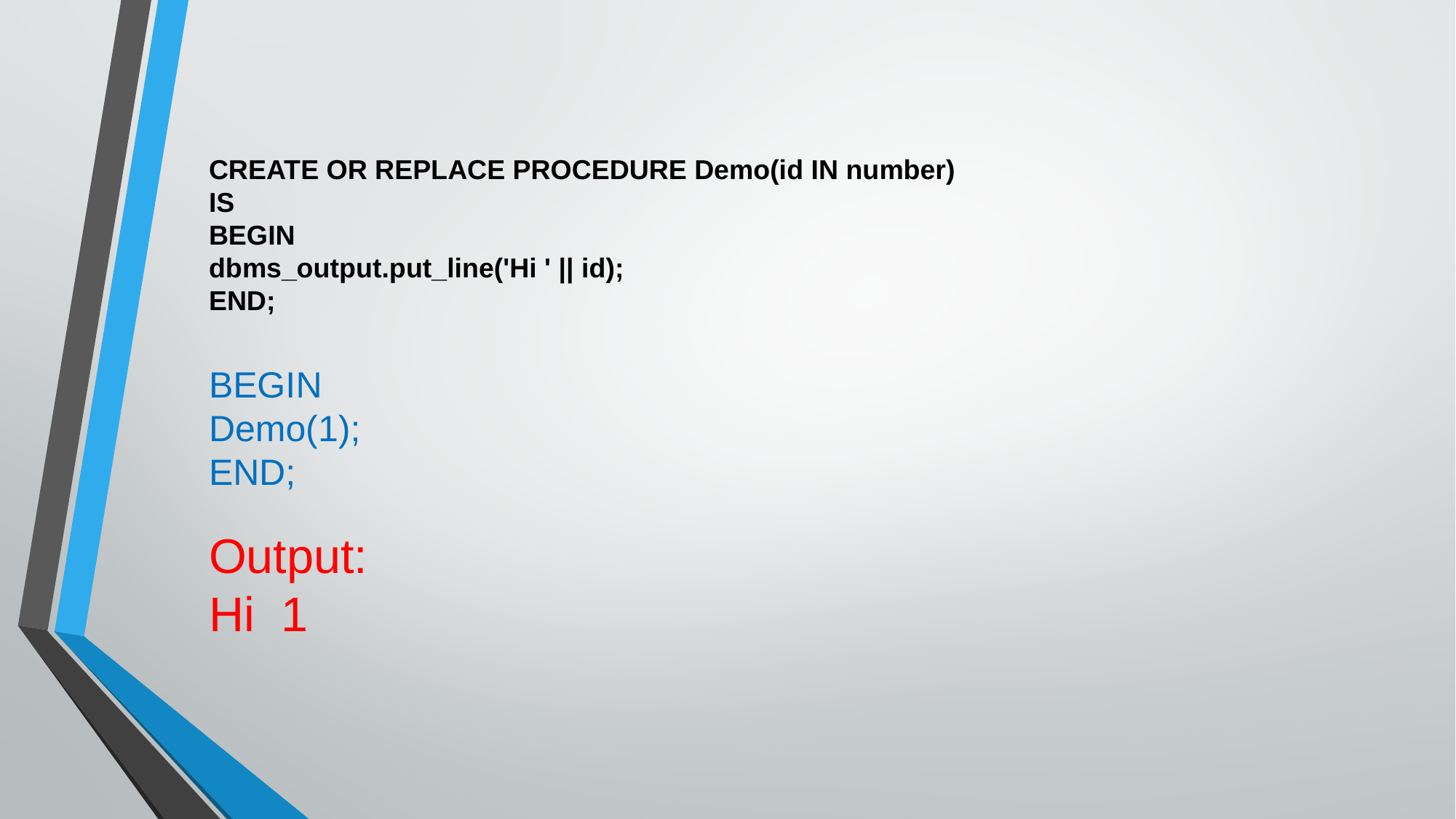

CREATE OR REPLACE PROCEDURE Demo(id IN number)
IS
BEGIN
dbms_output.put_line('Hi ' || id);
END;

BEGIN
Demo(1);
END;
Output:
Hi  1